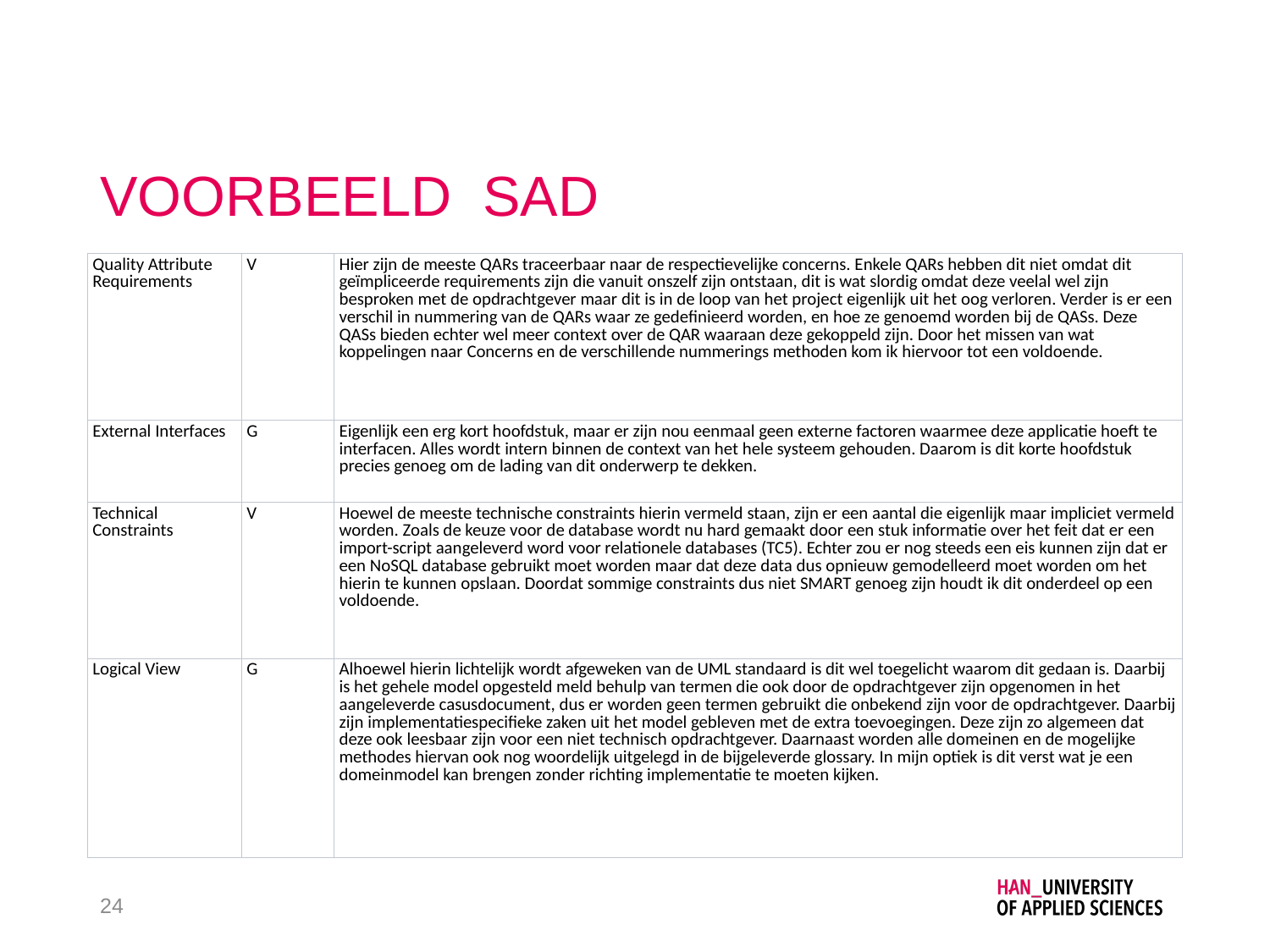

# VOORBEELD  SAD
| Quality Attribute Requirements | V | Hier zijn de meeste QARs traceerbaar naar de respectievelijke concerns. Enkele QARs hebben dit niet omdat dit geïmpliceerde requirements zijn die vanuit onszelf zijn ontstaan, dit is wat slordig omdat deze veelal wel zijn besproken met de opdrachtgever maar dit is in de loop van het project eigenlijk uit het oog verloren. Verder is er een verschil in nummering van de QARs waar ze gedefinieerd worden, en hoe ze genoemd worden bij de QASs. Deze QASs bieden echter wel meer context over de QAR waaraan deze gekoppeld zijn. Door het missen van wat koppelingen naar Concerns en de verschillende nummerings methoden kom ik hiervoor tot een voldoende. |
| --- | --- | --- |
| External Interfaces | G | Eigenlijk een erg kort hoofdstuk, maar er zijn nou eenmaal geen externe factoren waarmee deze applicatie hoeft te interfacen. Alles wordt intern binnen de context van het hele systeem gehouden. Daarom is dit korte hoofdstuk precies genoeg om de lading van dit onderwerp te dekken. |
| Technical Constraints | V | Hoewel de meeste technische constraints hierin vermeld staan, zijn er een aantal die eigenlijk maar impliciet vermeld worden. Zoals de keuze voor de database wordt nu hard gemaakt door een stuk informatie over het feit dat er een import-script aangeleverd word voor relationele databases (TC5). Echter zou er nog steeds een eis kunnen zijn dat er een NoSQL database gebruikt moet worden maar dat deze data dus opnieuw gemodelleerd moet worden om het hierin te kunnen opslaan. Doordat sommige constraints dus niet SMART genoeg zijn houdt ik dit onderdeel op een voldoende. |
| Logical View | G | Alhoewel hierin lichtelijk wordt afgeweken van de UML standaard is dit wel toegelicht waarom dit gedaan is. Daarbij is het gehele model opgesteld meld behulp van termen die ook door de opdrachtgever zijn opgenomen in het aangeleverde casusdocument, dus er worden geen termen gebruikt die onbekend zijn voor de opdrachtgever. Daarbij zijn implementatiespecifieke zaken uit het model gebleven met de extra toevoegingen. Deze zijn zo algemeen dat deze ook leesbaar zijn voor een niet technisch opdrachtgever. Daarnaast worden alle domeinen en de mogelijke methodes hiervan ook nog woordelijk uitgelegd in de bijgeleverde glossary. In mijn optiek is dit verst wat je een domeinmodel kan brengen zonder richting implementatie te moeten kijken. |

24